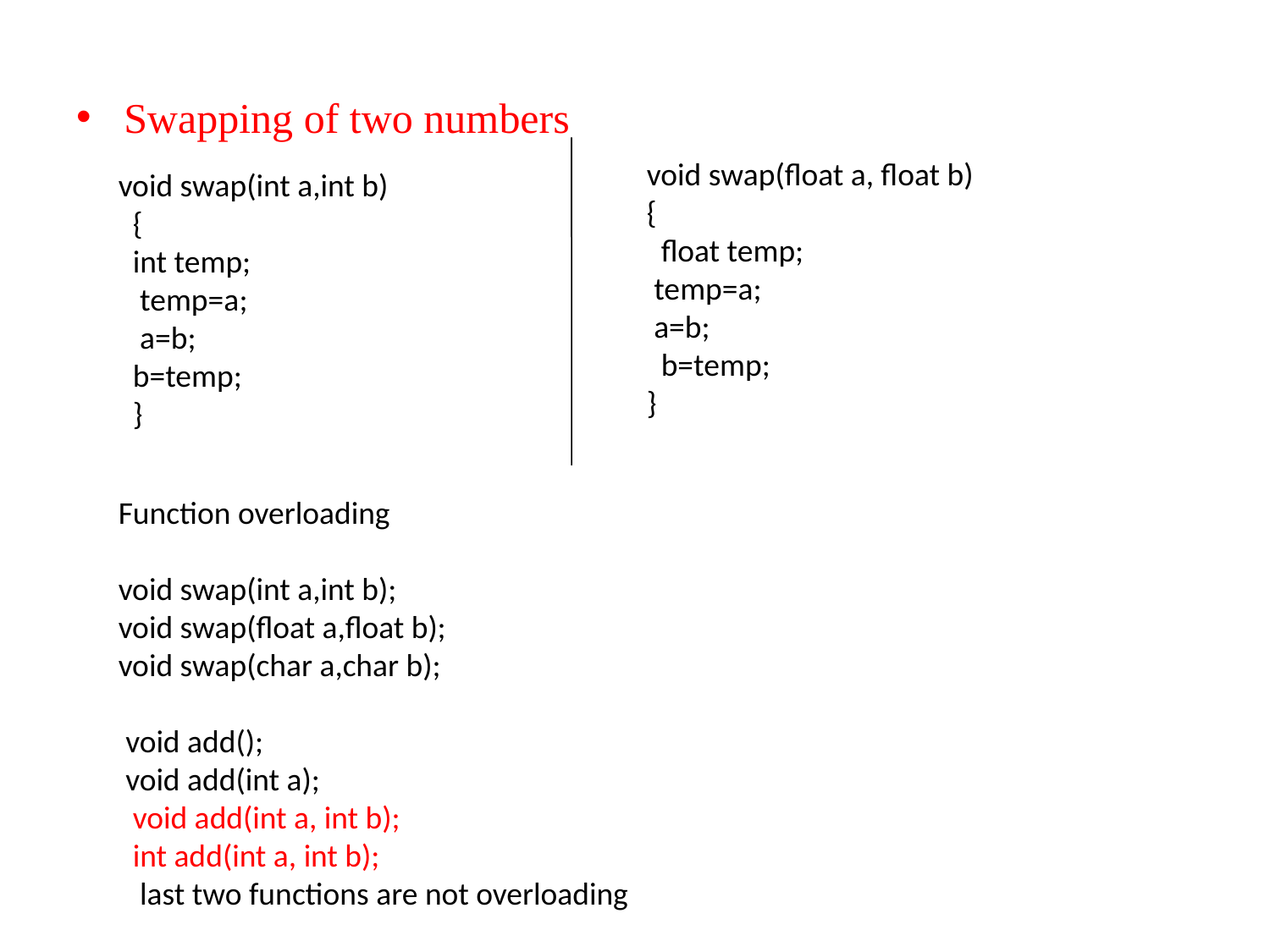

Swapping of two numbers

 void swap(float a, float b)
 {
   float temp;
  temp=a;
  a=b;
   b=temp;
 }
void swap(int a,int b)
  {
  int temp;
   temp=a;
   a=b;
  b=temp;
  }

Function overloading

void swap(int a,int b);
void swap(float a,float b);
void swap(char a,char b);

 void add();
 void add(int a);
  void add(int a, int b);
  int add(int a, int b);
   last two functions are not overloading